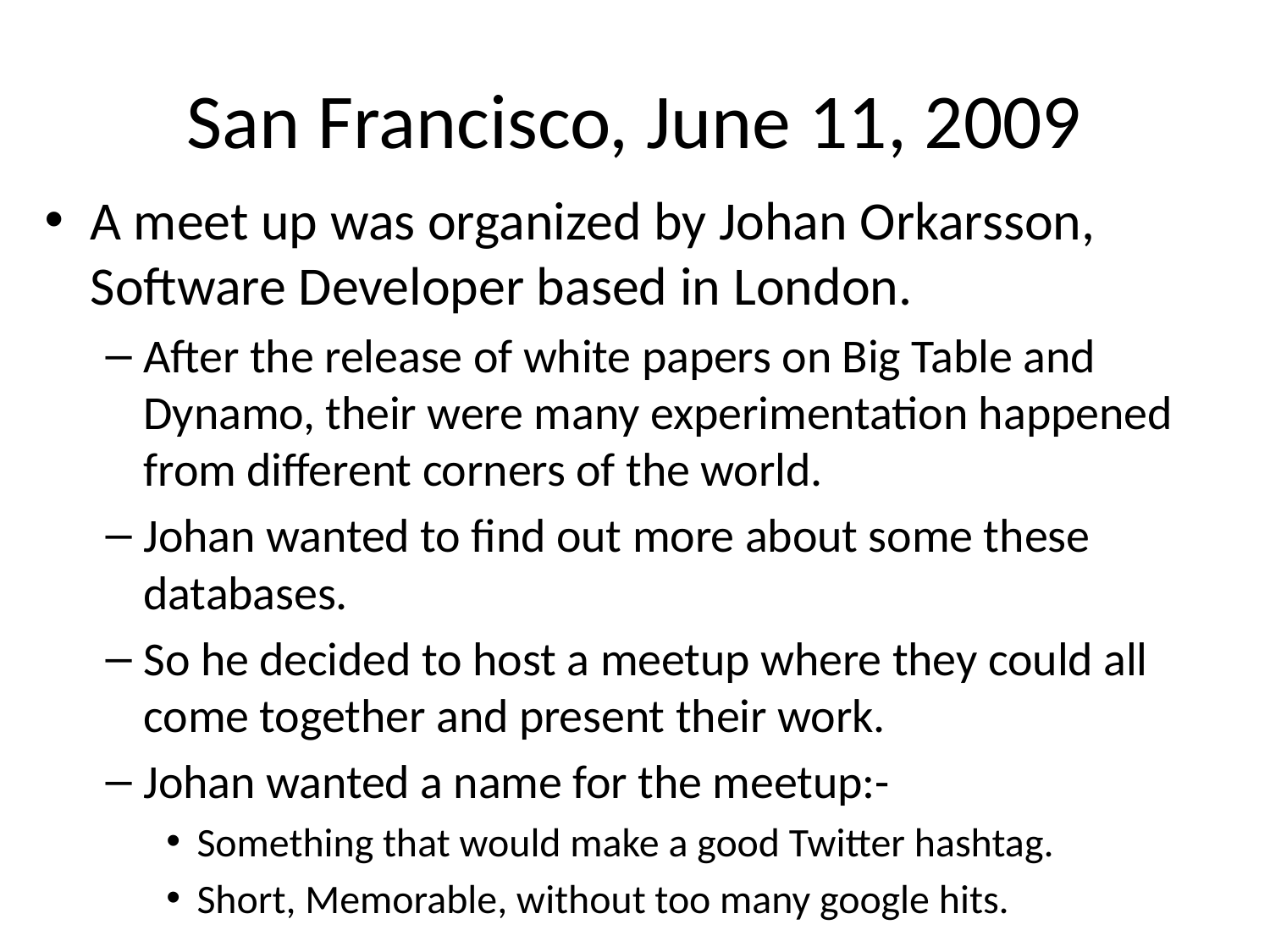

# San Francisco, June 11, 2009
A meet up was organized by Johan Orkarsson, Software Developer based in London.
After the release of white papers on Big Table and Dynamo, their were many experimentation happened from different corners of the world.
Johan wanted to find out more about some these databases.
So he decided to host a meetup where they could all come together and present their work.
Johan wanted a name for the meetup:-
Something that would make a good Twitter hashtag.
Short, Memorable, without too many google hits.